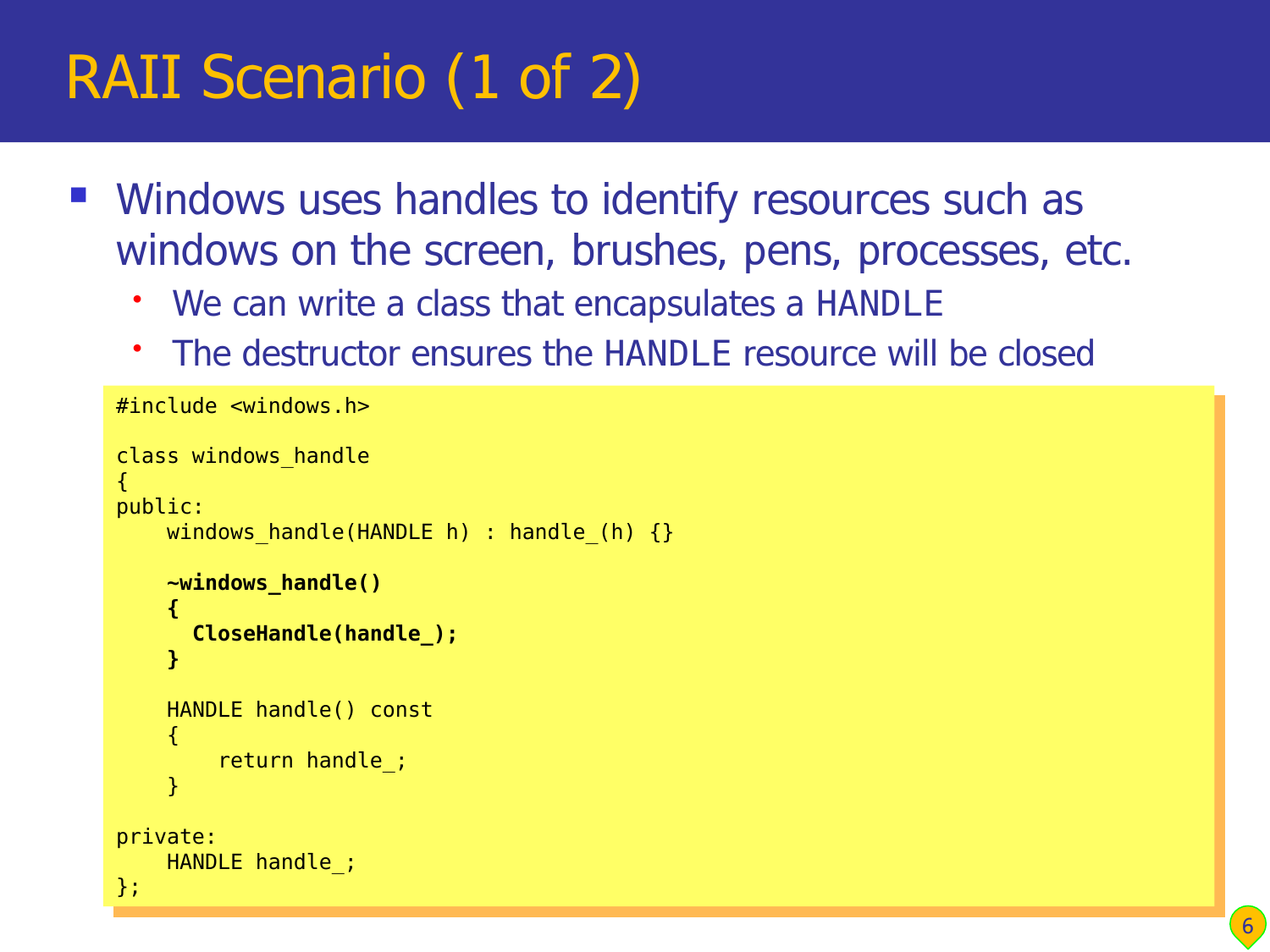

# RAII Scenario (1 of 2)
Windows uses handles to identify resources such as windows on the screen, brushes, pens, processes, etc.
We can write a class that encapsulates a HANDLE
The destructor ensures the HANDLE resource will be closed
#include <windows.h>

class windows_handle
{
public:
    windows_handle(HANDLE h) : handle_(h) {}

    ~windows_handle()
    {
      CloseHandle(handle_);
    }

    HANDLE handle() const
    {
        return handle_;
    }

private:
    HANDLE handle_;
};
6